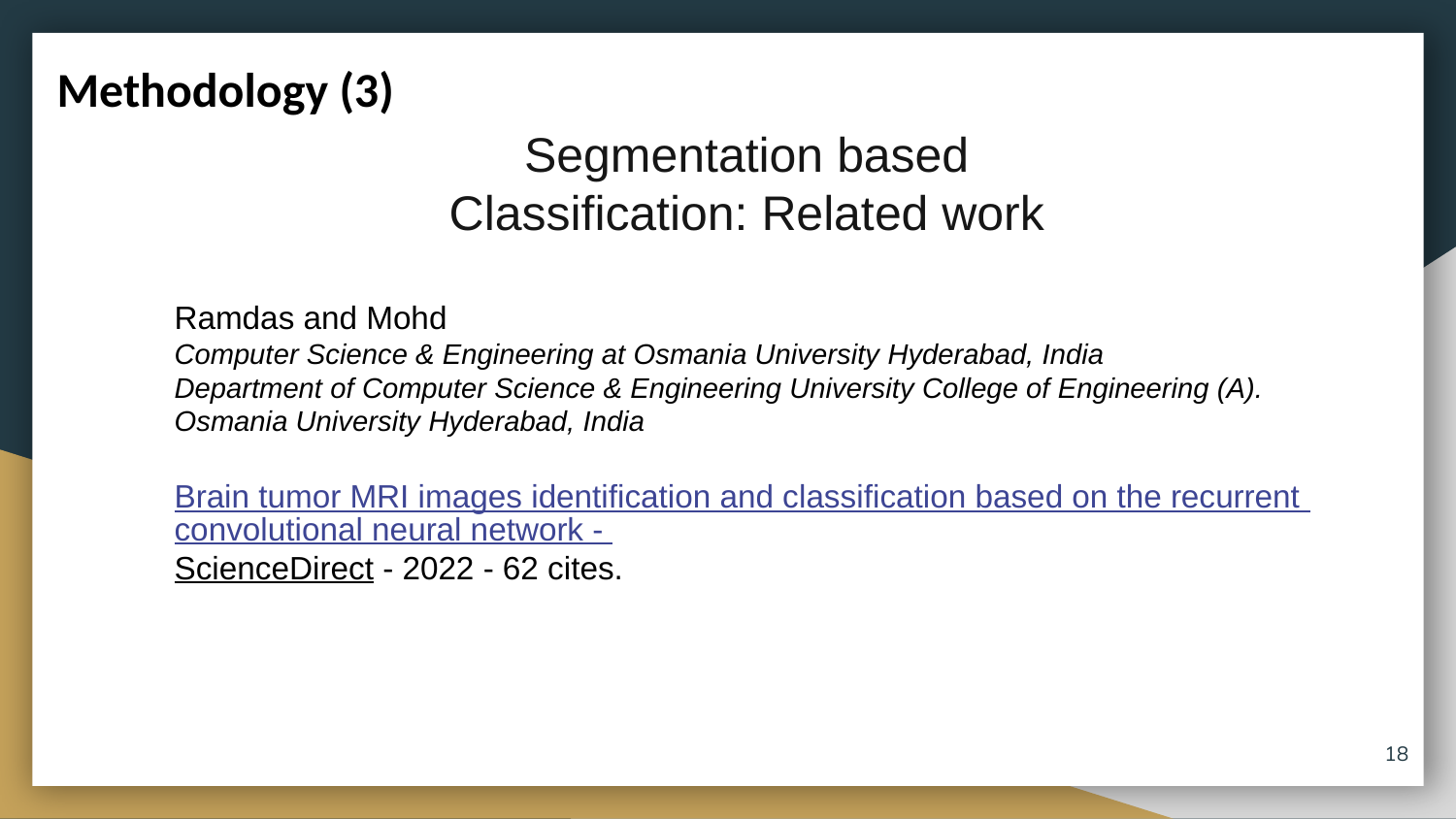

Methodology (3)
Segmentation based Classification: Related work
Ramdas and Mohd
Computer Science & Engineering at Osmania University Hyderabad, India
Department of Computer Science & Engineering University College of Engineering (A).
Osmania University Hyderabad, India

Brain tumor MRI images identification and classification based on the recurrent convolutional neural network - ScienceDirect - 2022 - 62 cites.
18